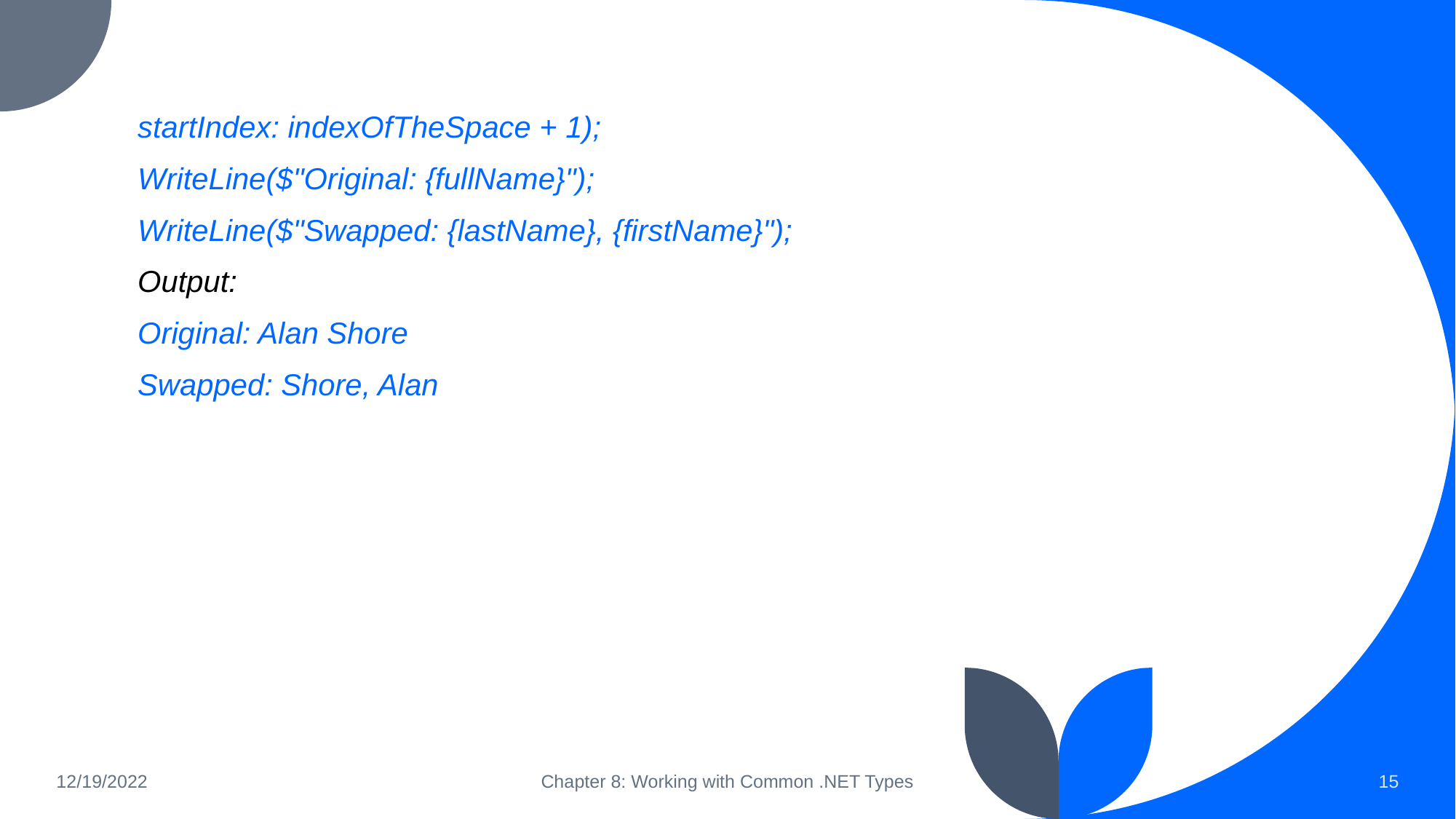

startIndex: indexOfTheSpace + 1);
WriteLine($"Original: {fullName}");
WriteLine($"Swapped: {lastName}, {firstName}");
Output:
Original: Alan Shore
Swapped: Shore, Alan
12/19/2022
Chapter 8: Working with Common .NET Types
15